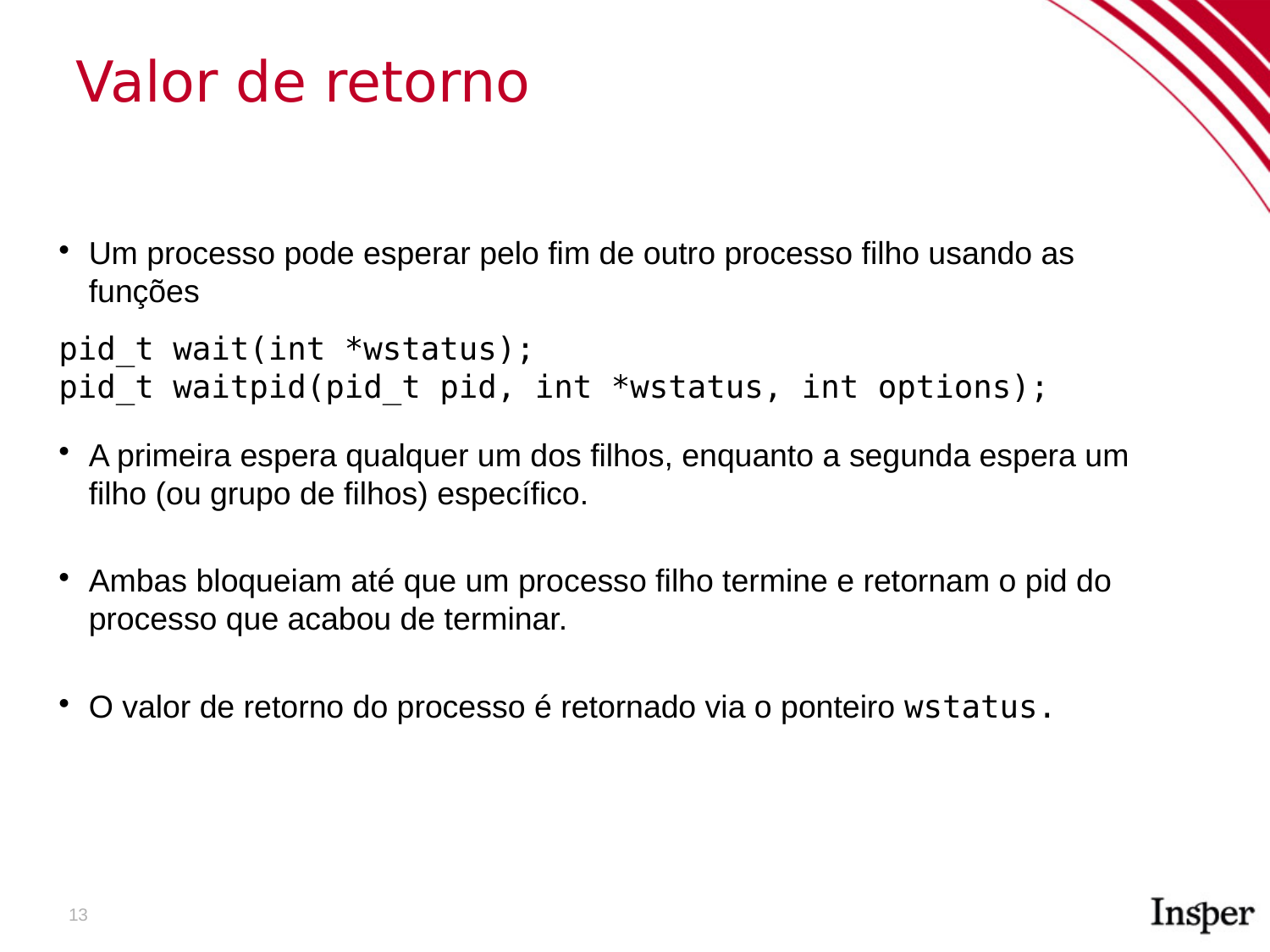

Valor de retorno
Um processo pode esperar pelo fim de outro processo filho usando as funções
pid_t wait(int *wstatus);
pid_t waitpid(pid_t pid, int *wstatus, int options);
A primeira espera qualquer um dos filhos, enquanto a segunda espera um filho (ou grupo de filhos) específico.
Ambas bloqueiam até que um processo filho termine e retornam o pid do processo que acabou de terminar.
O valor de retorno do processo é retornado via o ponteiro wstatus.
13